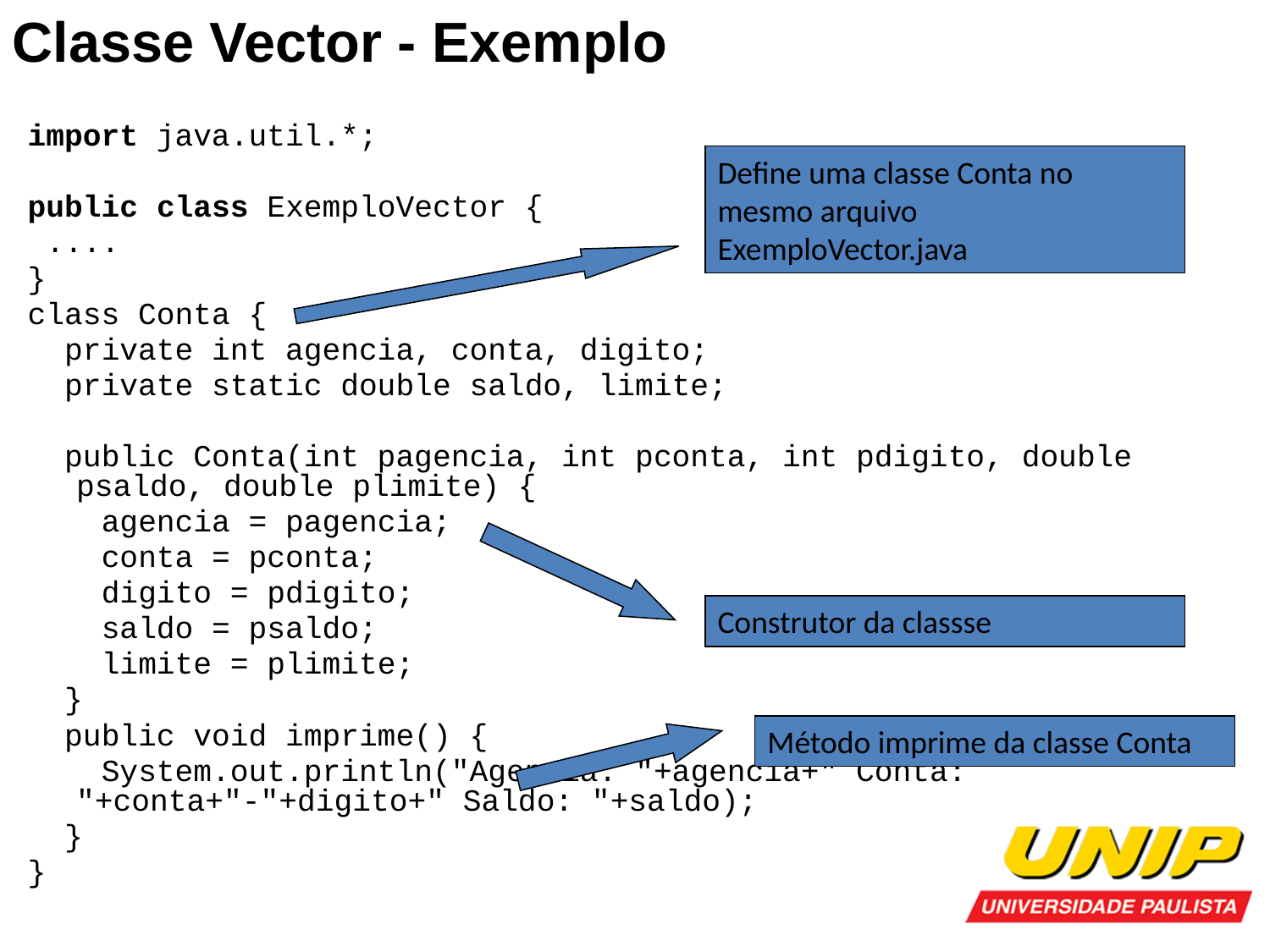

Classe Vector - Exemplo

import java.util.*;

public class ExemploVector {
 ....
}
class Conta {
  private int agencia, conta, digito;
  private static double saldo, limite;

  public Conta(int pagencia, int pconta, int pdigito, double psaldo, double plimite) {
    agencia = pagencia;
    conta = pconta;
    digito = pdigito;
    saldo = psaldo;
    limite = plimite;
  }
  public void imprime() {
    System.out.println("Agencia: "+agencia+" Conta: "+conta+"-"+digito+" Saldo: "+saldo);
  }
}
Define uma classe Conta no mesmo arquivo ExemploVector.java

Construtor da classse

Método imprime da classe Conta